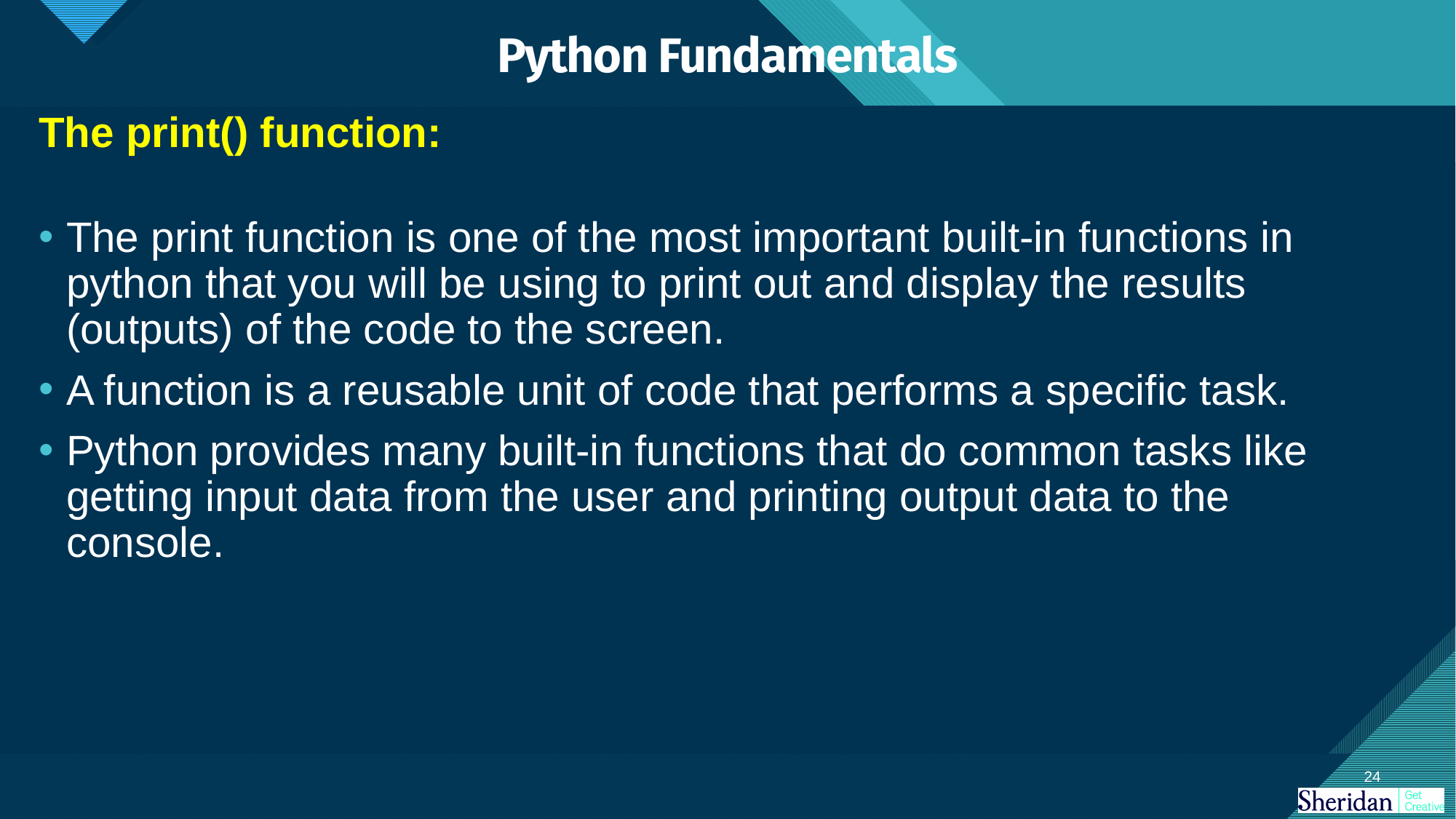

# Python Fundamentals
The print() function:

The print function is one of the most important built-in functions in python that you will be using to print out and display the results (outputs) of the code to the screen.
A function is a reusable unit of code that performs a specific task.
Python provides many built-in functions that do common tasks like getting input data from the user and printing output data to the console.

24